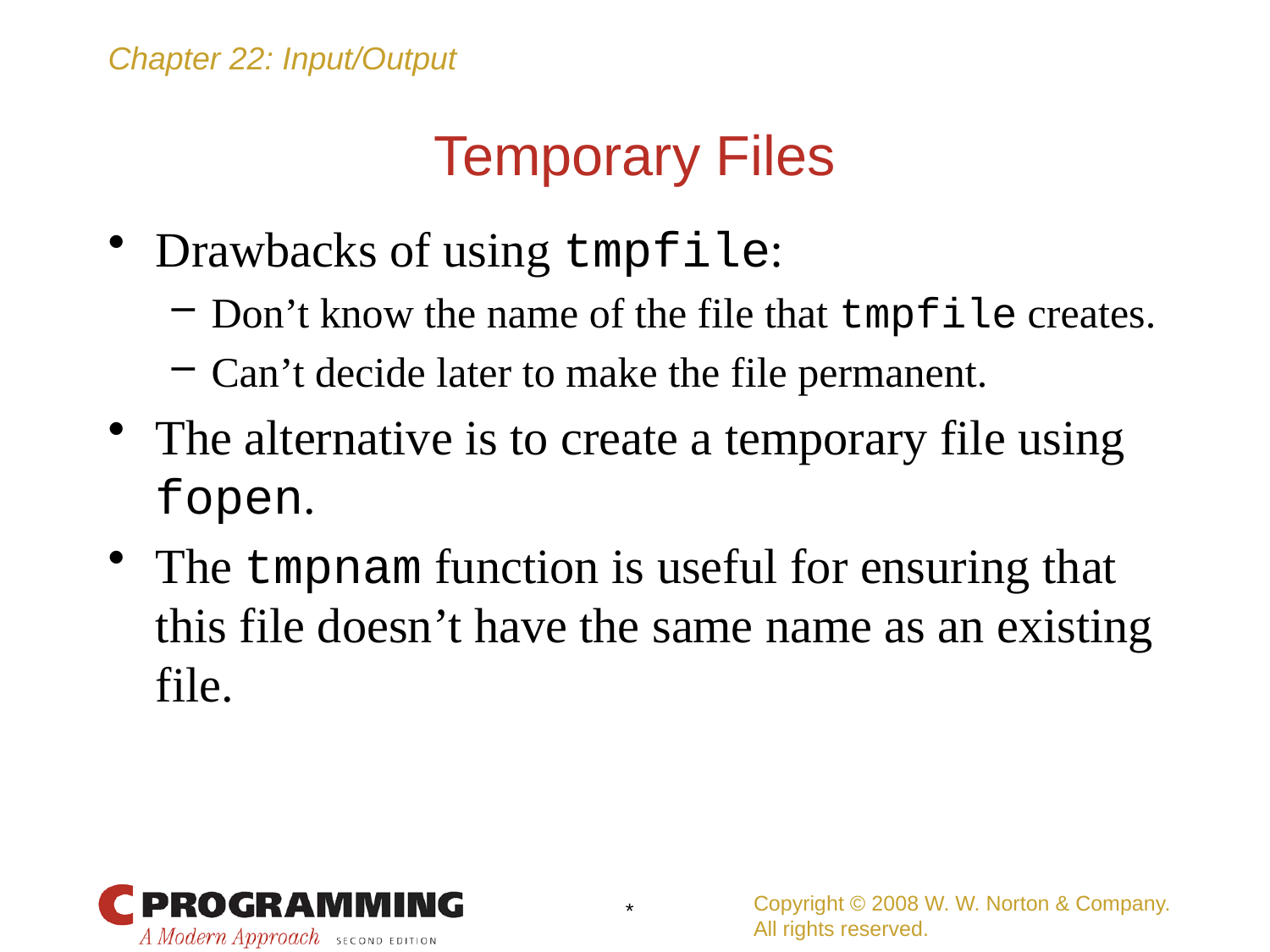

# Temporary Files
Drawbacks of using tmpfile:
Don’t know the name of the file that tmpfile creates.
Can’t decide later to make the file permanent.
The alternative is to create a temporary file using fopen.
The tmpnam function is useful for ensuring that this file doesn’t have the same name as an existing file.
Copyright © 2008 W. W. Norton & Company.
All rights reserved.
*